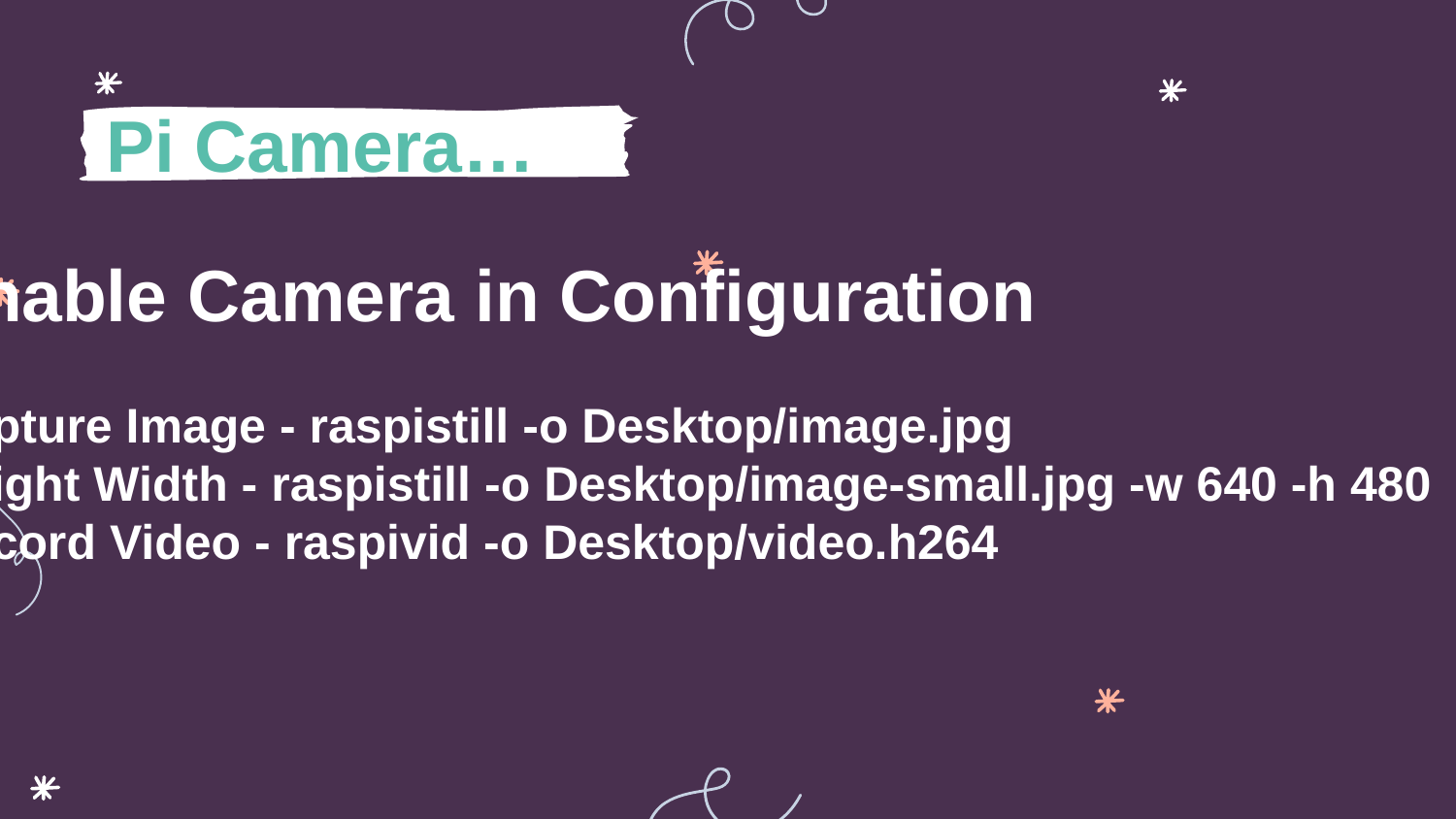

# Pi Camera…

Enable Camera in Configuration

Capture Image - raspistill -o Desktop/image.jpg
Height Width - raspistill -o Desktop/image-small.jpg -w 640 -h 480
Record Video - raspivid -o Desktop/video.h264